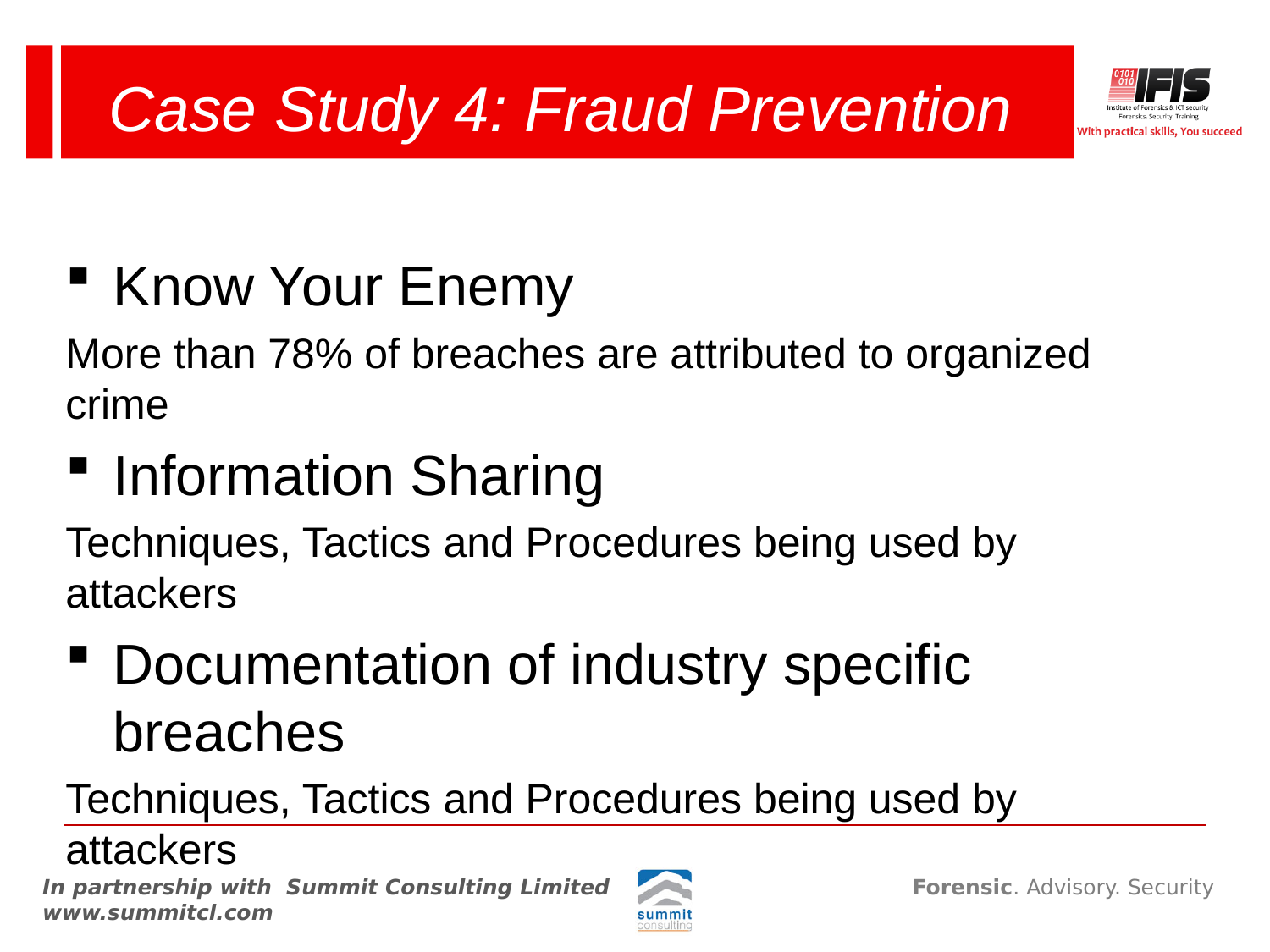

# Case Study 4: Fraud Prevention
Know Your Enemy
More than 78% of breaches are attributed to organized crime
Information Sharing
Techniques, Tactics and Procedures being used by attackers
Documentation of industry specific breaches
Techniques, Tactics and Procedures being used by attackers